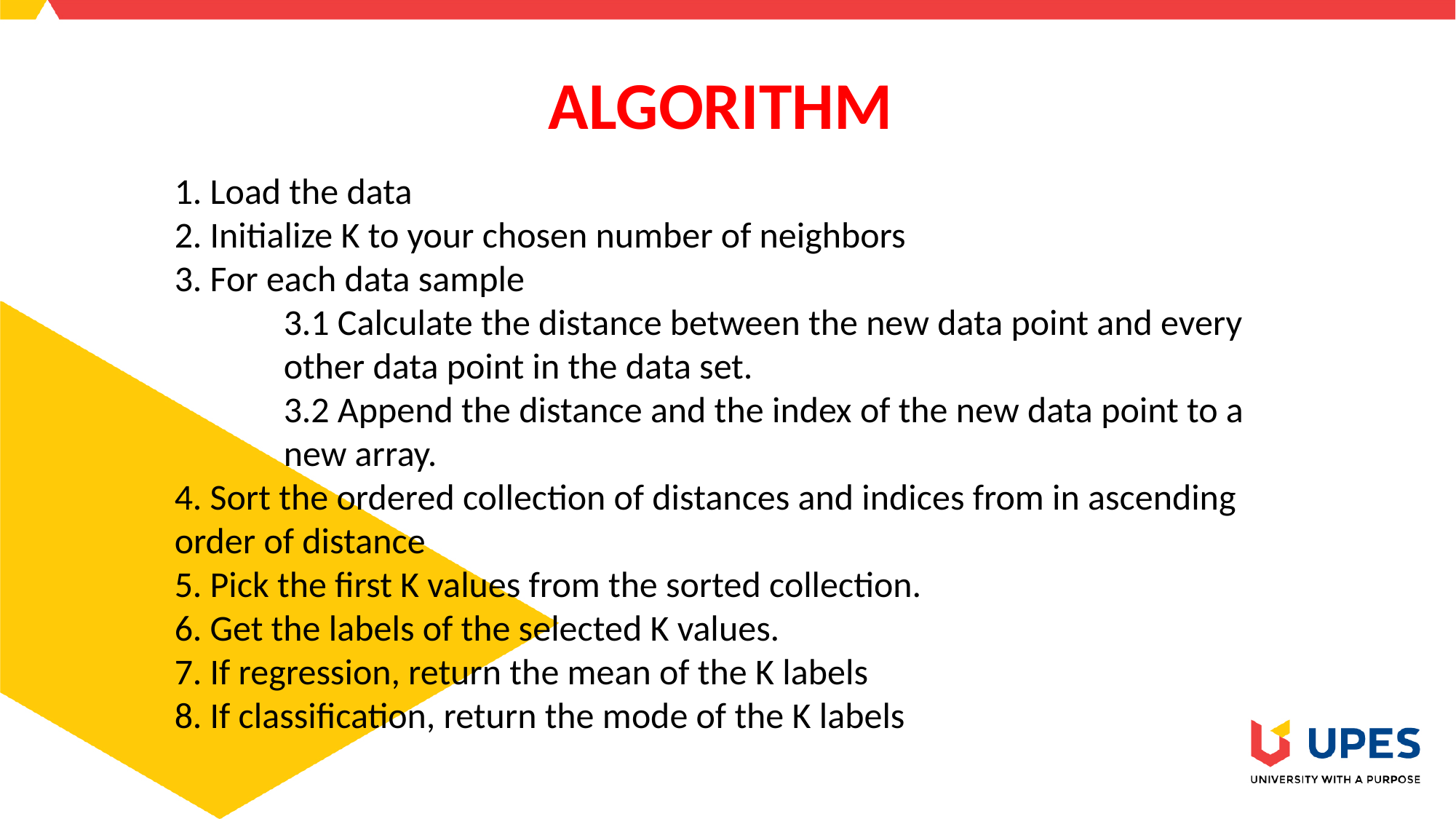

# ALGORITHM
1. Load the data
2. Initialize K to your chosen number of neighbors
3. For each data sample
	3.1 Calculate the distance between the new data point and every 	other data point in the data set.
	3.2 Append the distance and the index of the new data point to a 	new array.
4. Sort the ordered collection of distances and indices from in ascending order of distance
5. Pick the first K values from the sorted collection.
6. Get the labels of the selected K values.
7. If regression, return the mean of the K labels
8. If classification, return the mode of the K labels